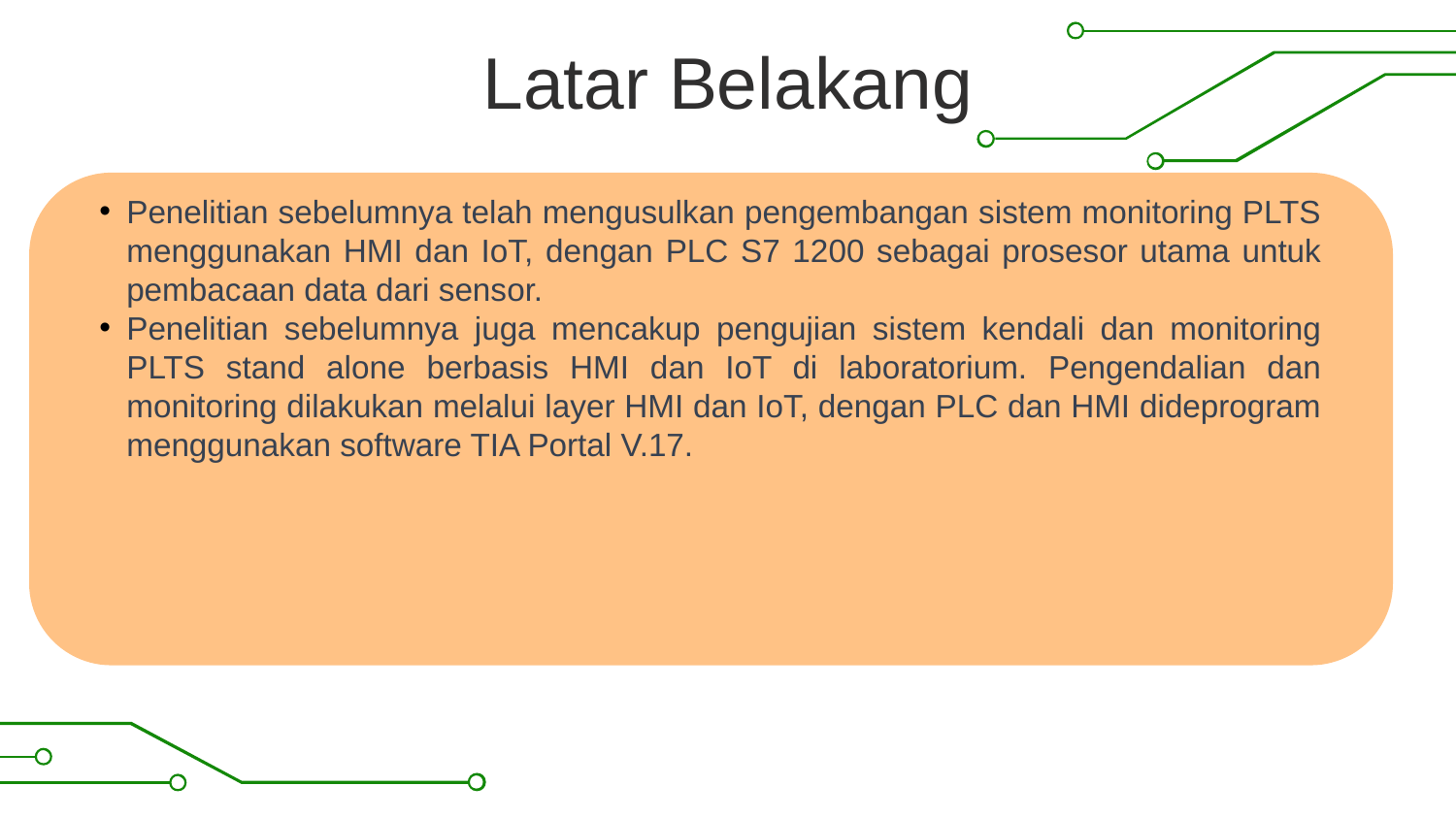

# Latar Belakang

Penelitian sebelumnya telah mengusulkan pengembangan sistem monitoring PLTS menggunakan HMI dan IoT, dengan PLC S7 1200 sebagai prosesor utama untuk pembacaan data dari sensor.
Penelitian sebelumnya juga mencakup pengujian sistem kendali dan monitoring PLTS stand alone berbasis HMI dan IoT di laboratorium. Pengendalian dan monitoring dilakukan melalui layer HMI dan IoT, dengan PLC dan HMI dideprogram menggunakan software TIA Portal V.17.